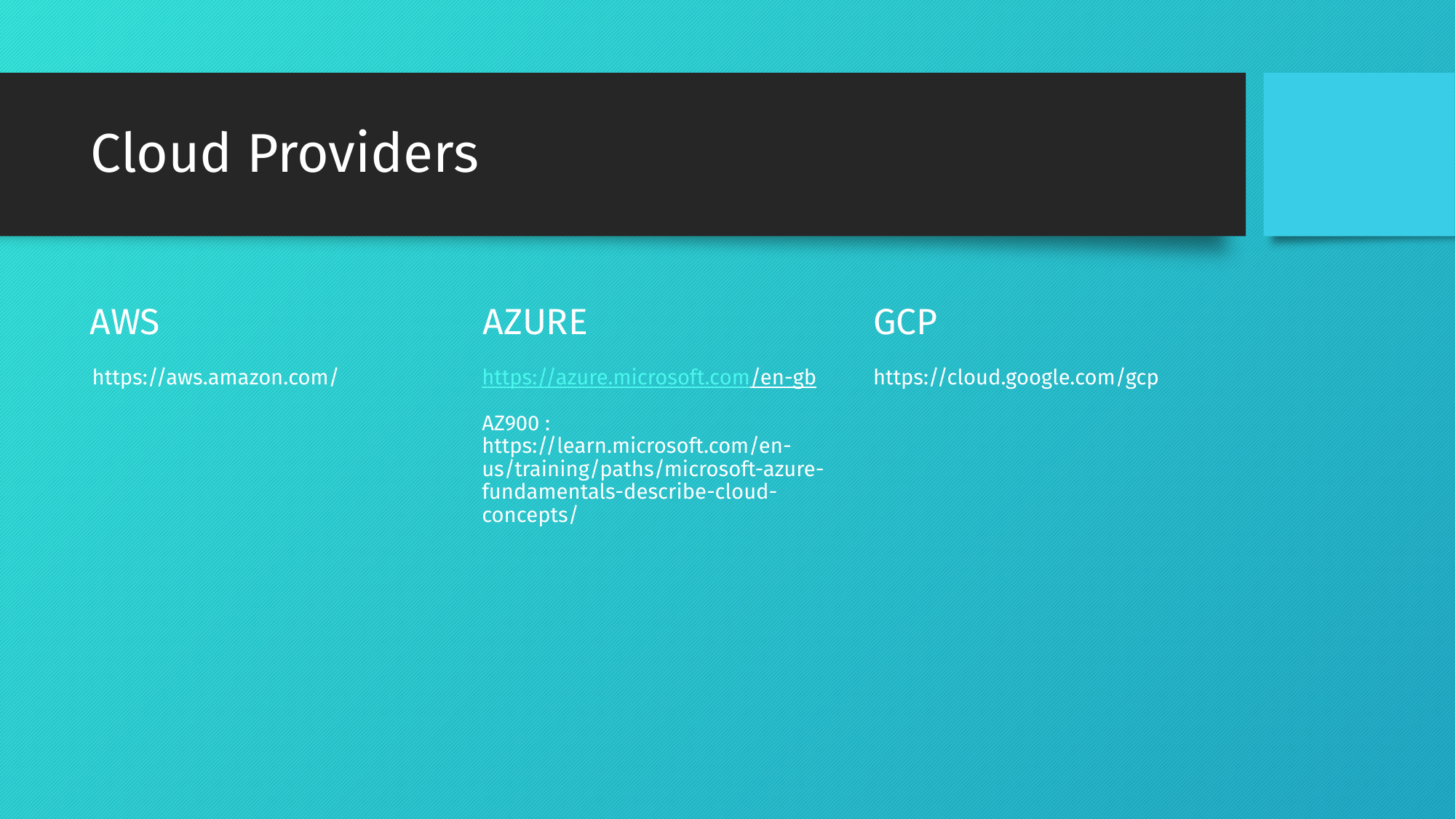

# Cloud Providers
AWS
AZURE
GCP
https://aws.amazon.com/
https://azure.microsoft.com/en-gb
AZ900 : https://learn.microsoft.com/en-us/training/paths/microsoft-azure-fundamentals-describe-cloud-concepts/
https://cloud.google.com/gcp